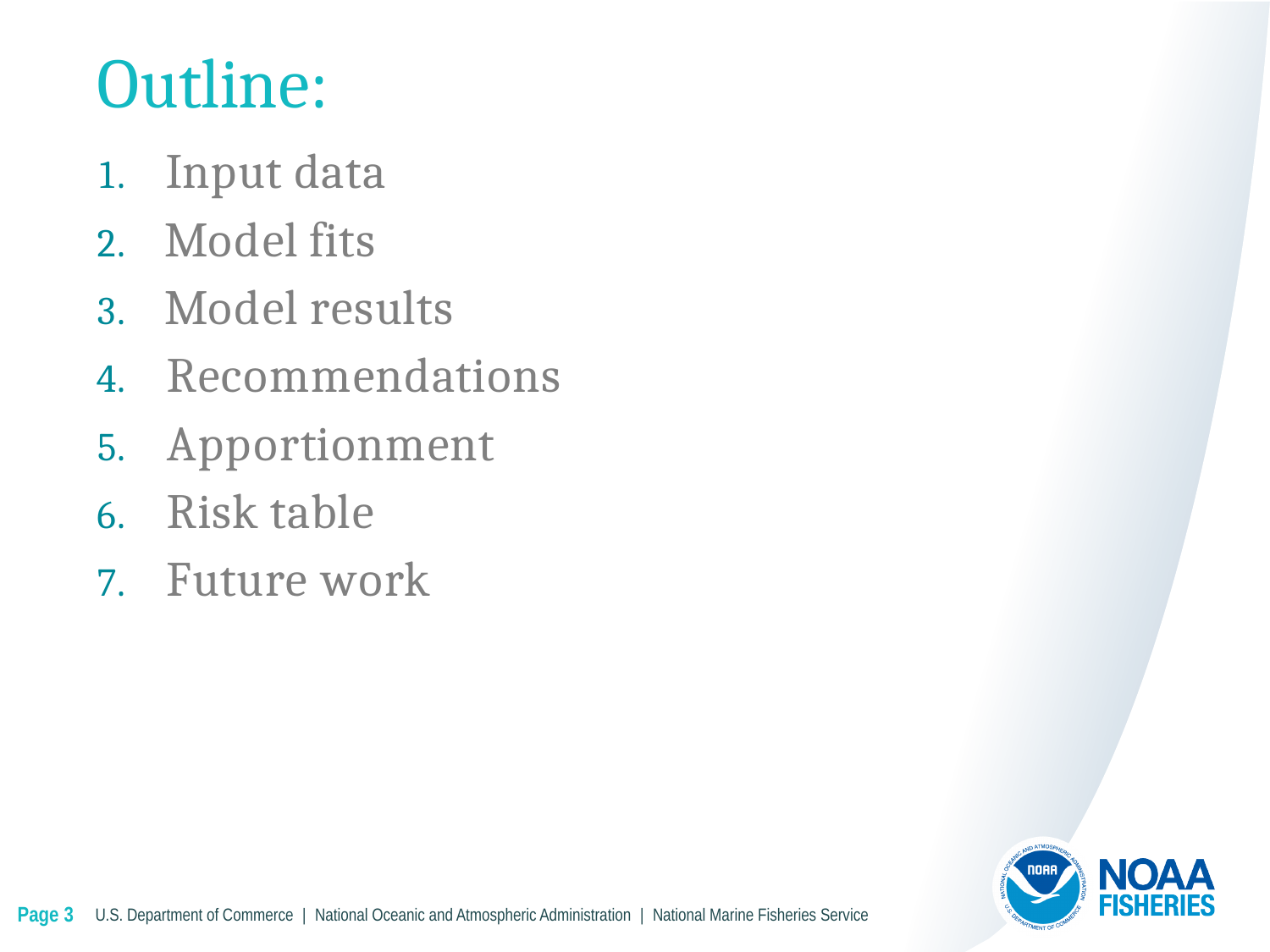

# Outline:
Input data
Model fits
Model results
Recommendations
Apportionment
Risk table
Future work